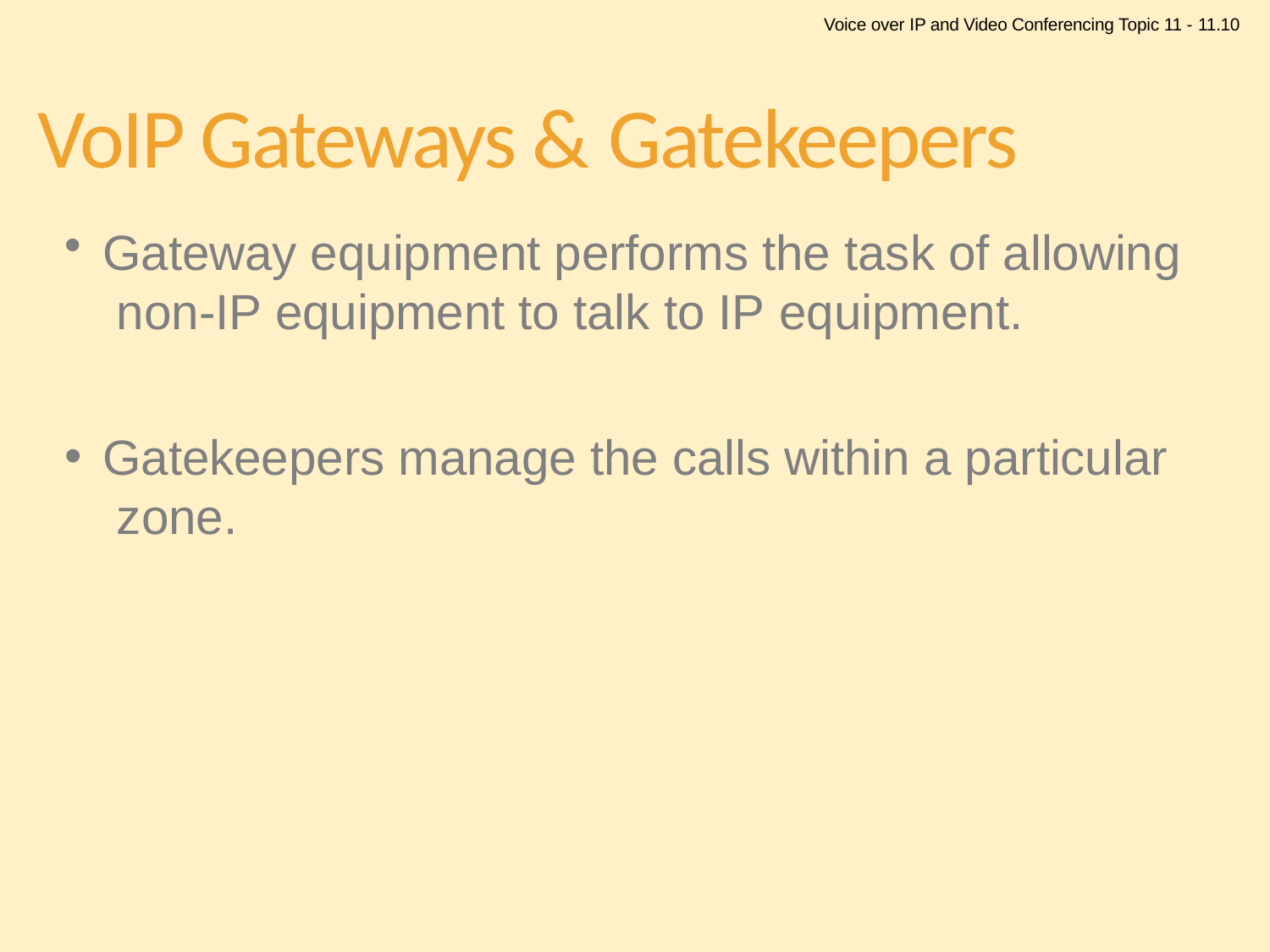

Voice over IP and Video Conferencing Topic 11 - 11.10
# VoIP Gateways & Gatekeepers
Gateway equipment performs the task of allowing  non-IP equipment to talk to IP equipment.

Gatekeepers manage the calls within a particular  zone.